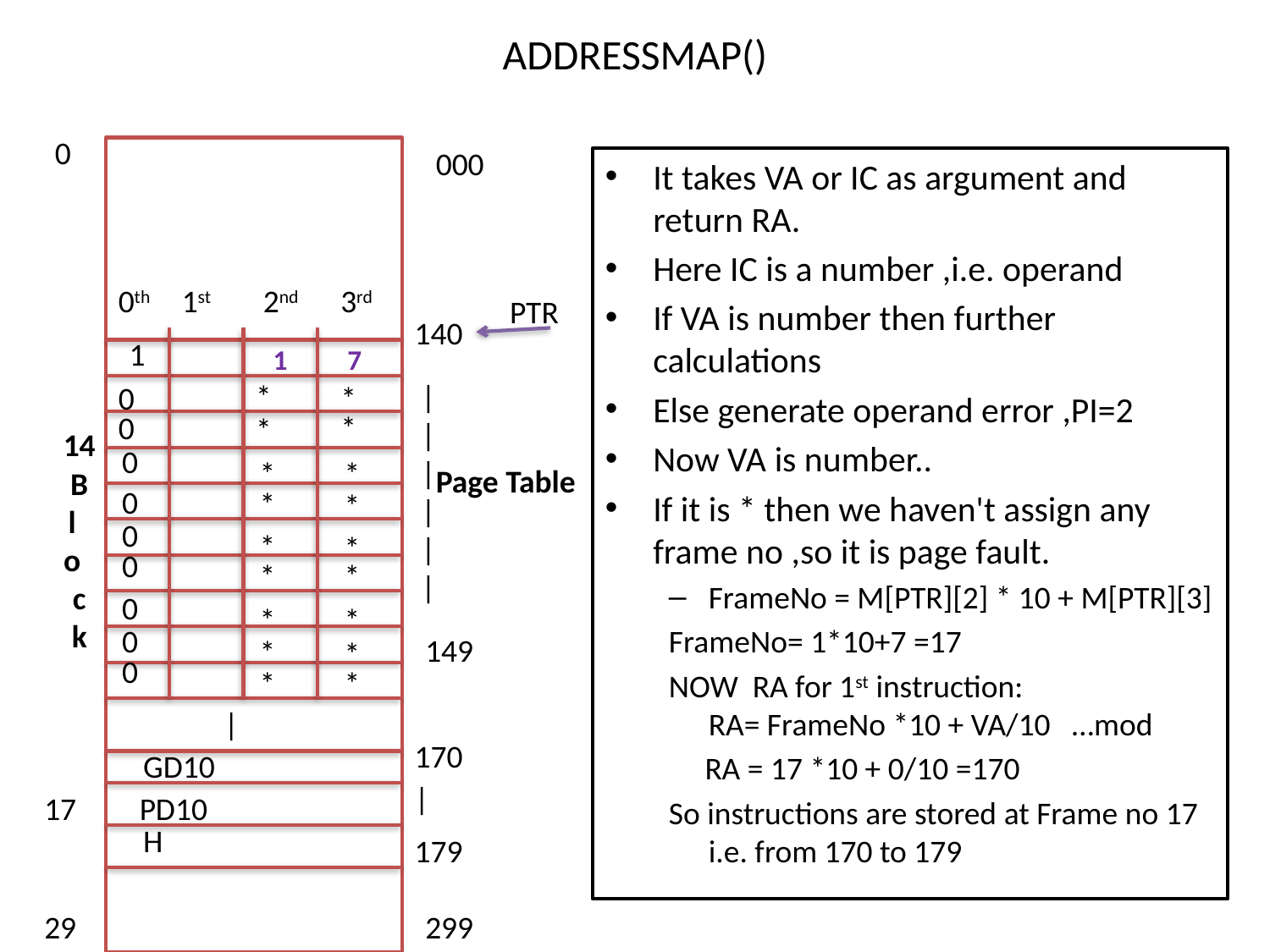

# ADDRESSMAP()
0

000
It takes VA or IC as argument and return RA.
Here IC is a number ,i.e. operand
If VA is number then further calculations
Else generate operand error ,PI=2
Now VA is number..
If it is * then we haven't assign any frame no ,so it is page fault.
FrameNo = M[PTR][2] * 10 + M[PTR][3]
FrameNo= 1*10+7 =17
NOW  RA for 1st instruction:
RA= FrameNo *10 + VA/10   …mod
     RA = 17 *10 + 0/10 =170
So instructions are stored at Frame no 17 i.e. from 170 to 179

0th
1st
 2nd

3rd
PTR
140
   1
1
7
0
*
*
  0
  *
  *
  *
  0
  *
  *
  *
  *
  0
  *
  *
  GD10
PD10
  H
*
|
|
|
|
|
|
0
*
14 B
 l    o   c
k
Page Table
  0
  *
  0
  *
  *
  0
149
  *
  0
  *
|
170
|
17
179
29
299